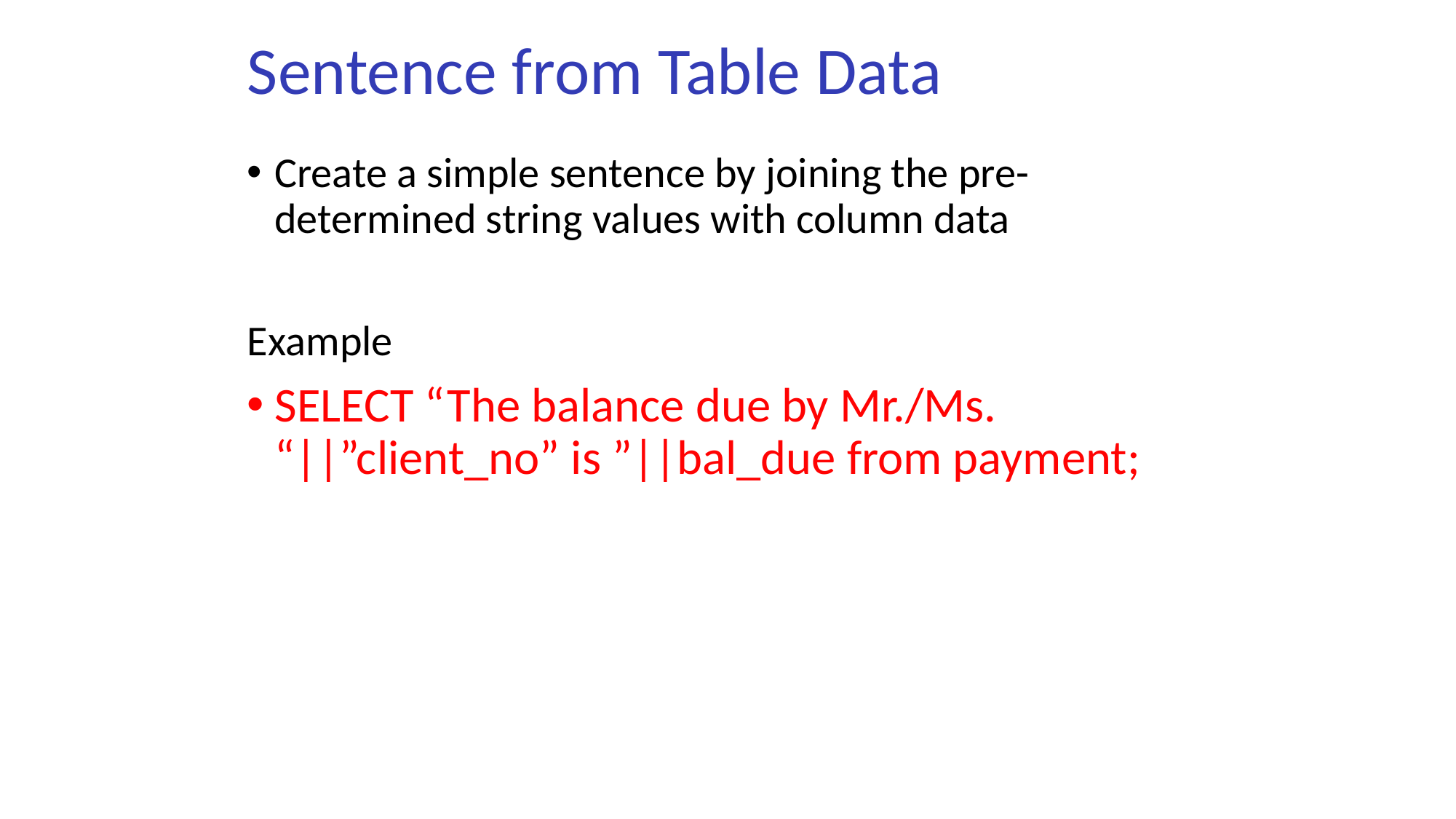

# Sentence from Table Data
Create a simple sentence by joining the pre-determined string values with column data

Example
SELECT “The balance due by Mr./Ms. “||”client_no” is ”||bal_due from payment;